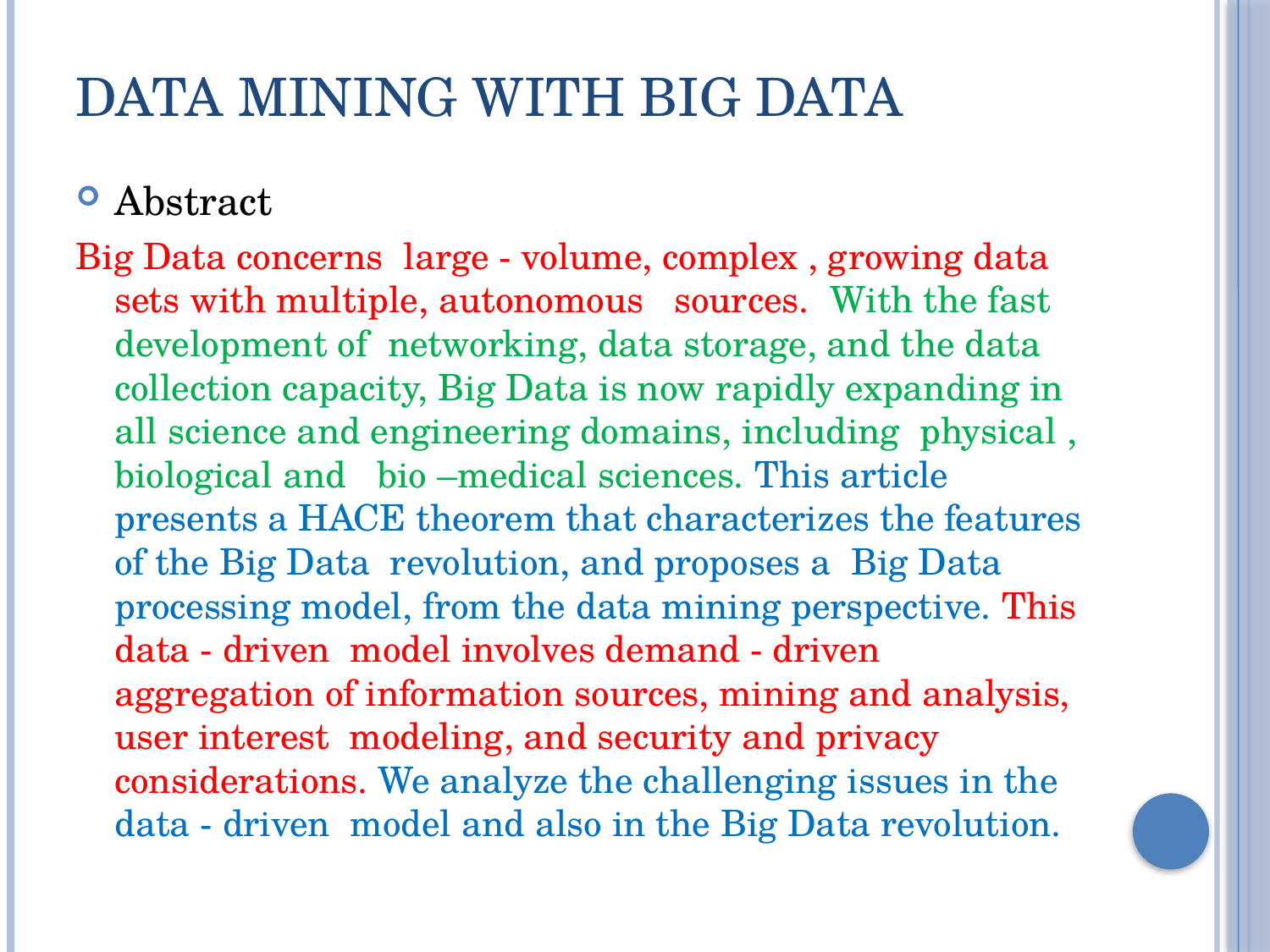

# Data Mining with Big Data
Abstract
Big Data concerns  large - volume, complex , growing data sets with multiple, autonomous   sources.  With the fast development of  networking, data storage, and the data collection capacity, Big Data is now rapidly expanding in all science and engineering domains, including  physical , biological and   bio –medical sciences. This article presents a HACE theorem that characterizes the features of the Big Data  revolution, and proposes a  Big Data processing model, from the data mining perspective. This data - driven  model involves demand - driven aggregation of information sources, mining and analysis, user interest  modeling, and security and privacy considerations. We analyze the challenging issues in the data - driven  model and also in the Big Data revolution.